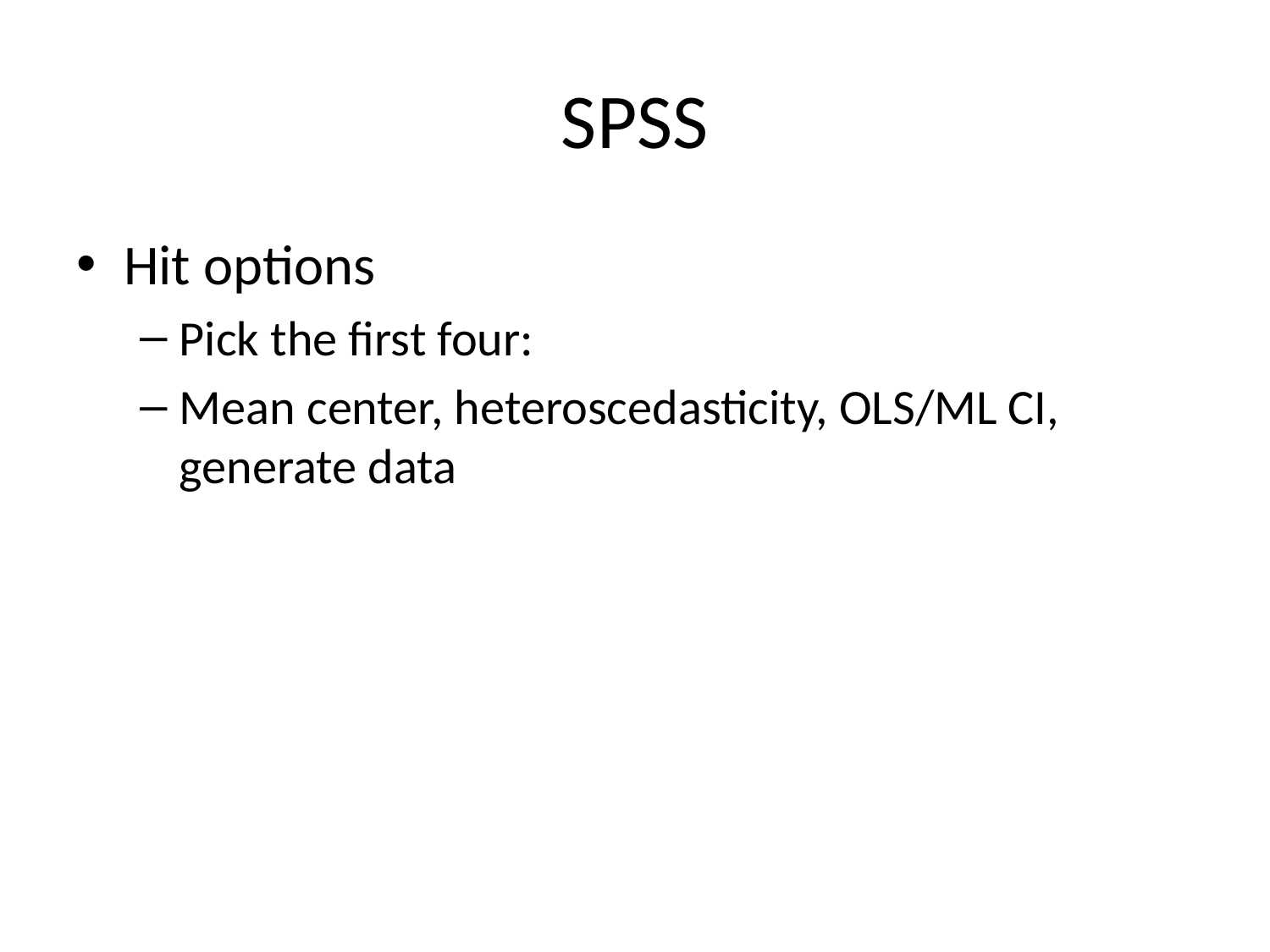

# SPSS
Hit options
Pick the first four:
Mean center, heteroscedasticity, OLS/ML CI, generate data